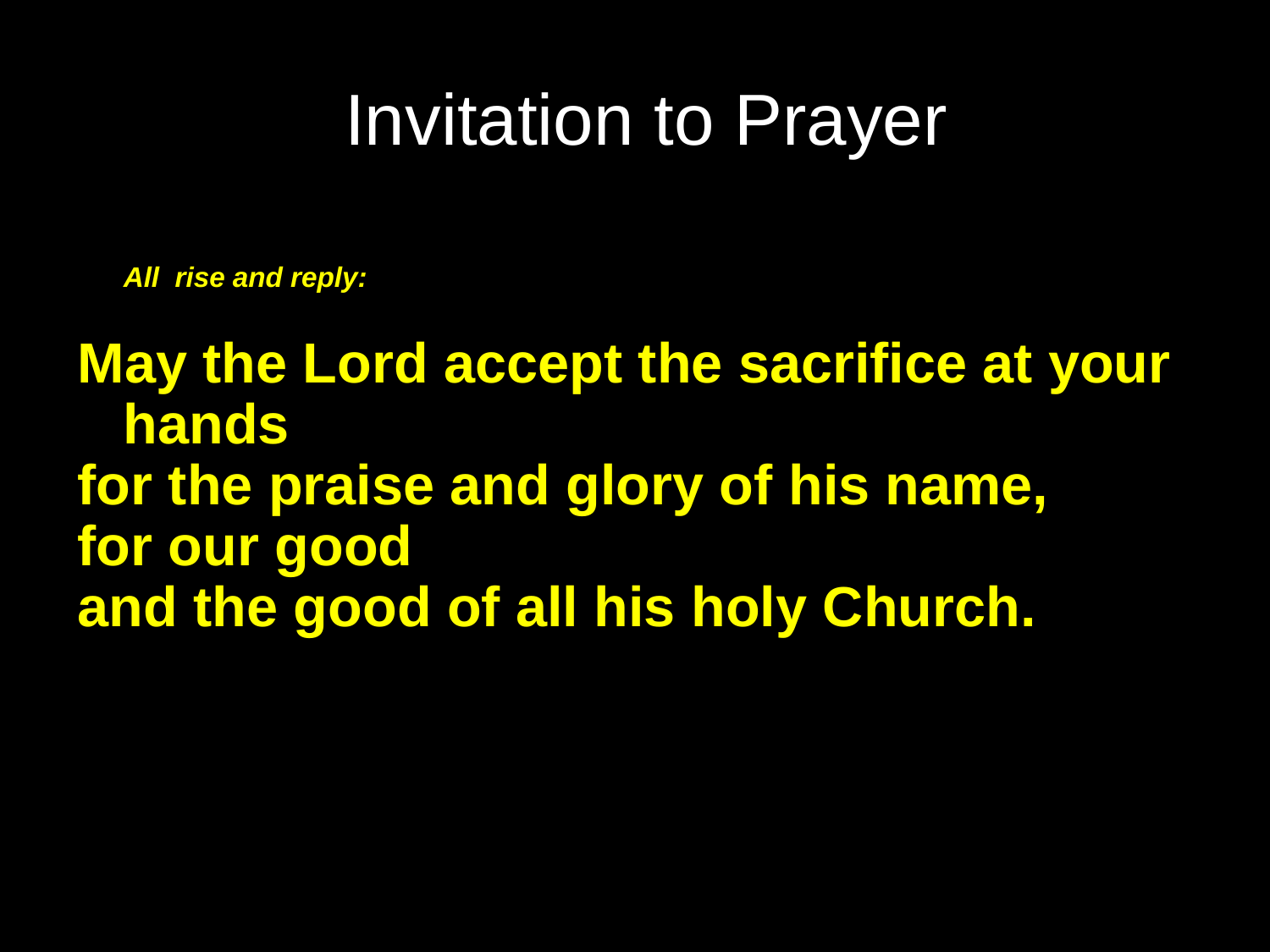

Invitation to Prayer
	All  rise and reply:

May the Lord accept the sacrifice at your hands
for the praise and glory of his name,
for our good
and the good of all his holy Church.